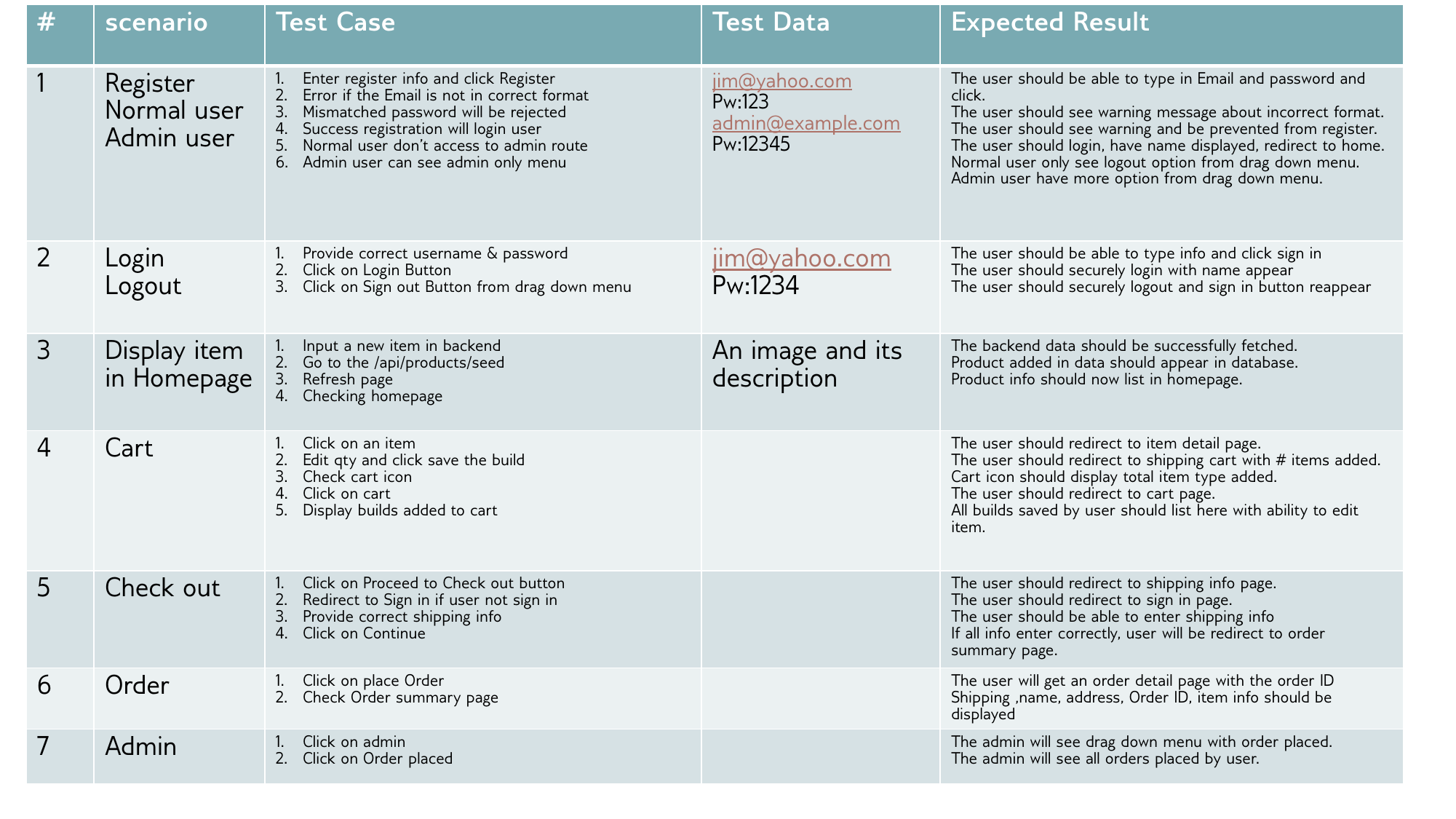

| # | scenario | Test Case | Test Data | Expected Result |
| --- | --- | --- | --- | --- |
| 1 | Register Normal user Admin user | Enter register info and click Register Error if the Email is not in correct format Mismatched password will be rejected Success registration will login user Normal user don’t access to admin route Admin user can see admin only menu | jim@yahoo.com Pw:123 admin@example.com Pw:12345 | The user should be able to type in Email and password and click. The user should see warning message about incorrect format. The user should see warning and be prevented from register. The user should login, have name displayed, redirect to home. Normal user only see logout option from drag down menu. Admin user have more option from drag down menu. |
| 2 | Login Logout | Provide correct username & password Click on Login Button Click on Sign out Button from drag down menu | jim@yahoo.com Pw:1234 | The user should be able to type info and click sign in The user should securely login with name appear The user should securely logout and sign in button reappear |
| 3 | Display item in Homepage | Input a new item in backend Go to the /api/products/seed Refresh page Checking homepage | An image and its description | The backend data should be successfully fetched. Product added in data should appear in database. Product info should now list in homepage. |
| 4 | Cart | Click on an item Edit qty and click save the build Check cart icon Click on cart Display builds added to cart |  | The user should redirect to item detail page. The user should redirect to shipping cart with # items added. Cart icon should display total item type added. The user should redirect to cart page. All builds saved by user should list here with ability to edit item. |
| 5 | Check out | Click on Proceed to Check out button Redirect to Sign in if user not sign in Provide correct shipping info Click on Continue |  | The user should redirect to shipping info page. The user should redirect to sign in page. The user should be able to enter shipping info If all info enter correctly, user will be redirect to order summary page. |
| 6 | Order | Click on place Order Check Order summary page |  | The user will get an order detail page with the order ID Shipping ,name, address, Order ID, item info should be displayed |
| 7 | Admin | Click on admin Click on Order placed |  | The admin will see drag down menu with order placed. The admin will see all orders placed by user. |